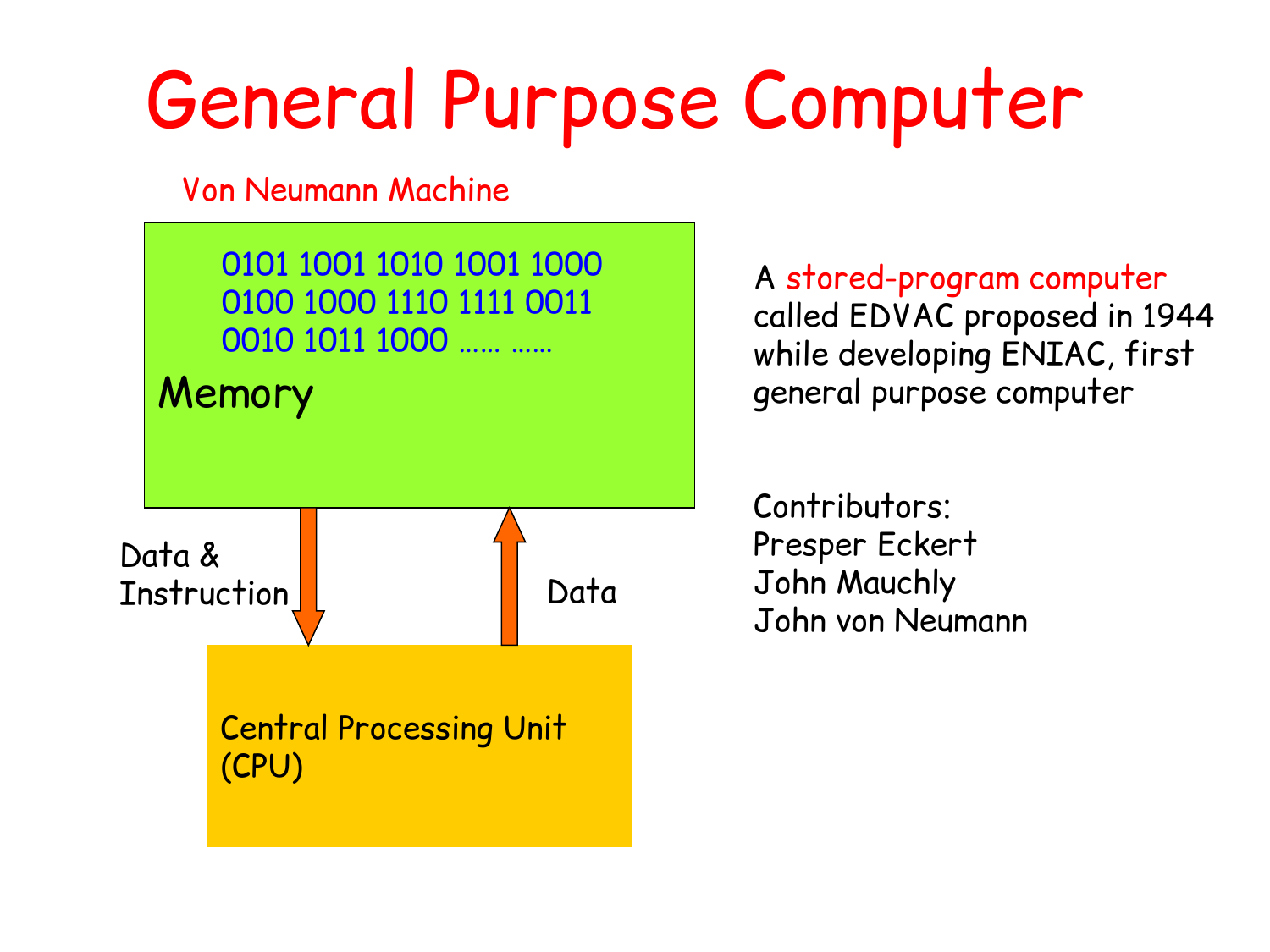

# General Purpose Computer
Von Neumann Machine

Memory
0101 1001 1010 1001 1000
0100 1000 1110 1111 0011
0010 1011 1000 …… ……
A stored-program computer called EDVAC proposed in 1944 while developing ENIAC, first general purpose computer

Contributors:
Presper Eckert
John Mauchly
John von Neumann

Data &
Instruction
Data
Central Processing Unit
(CPU)